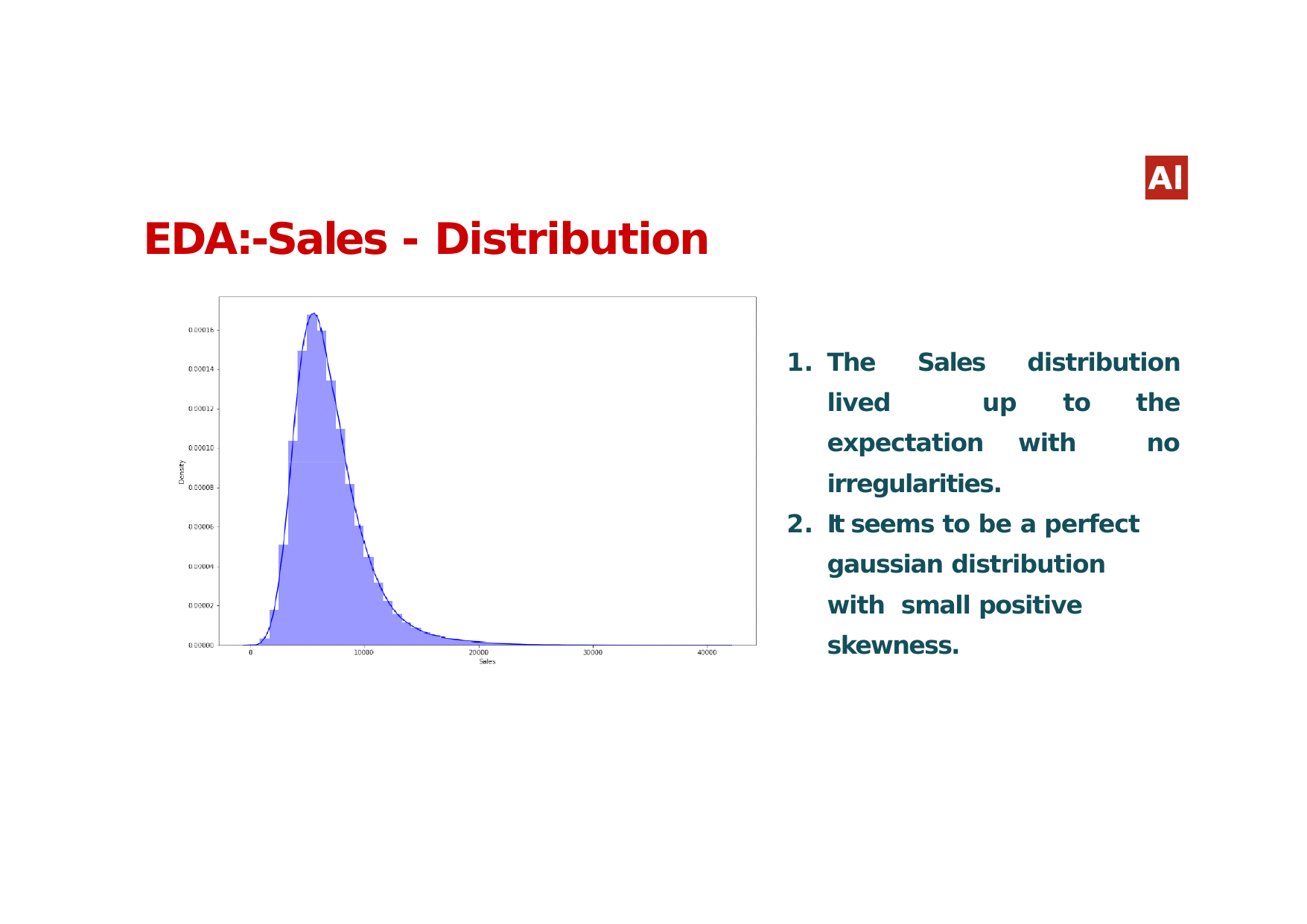

# EDA:-Sales - Distribution

The Sales distribution lived  up to the expectation with  no irregularities.
It seems to be a perfect  gaussian distribution with  small positive skewness.